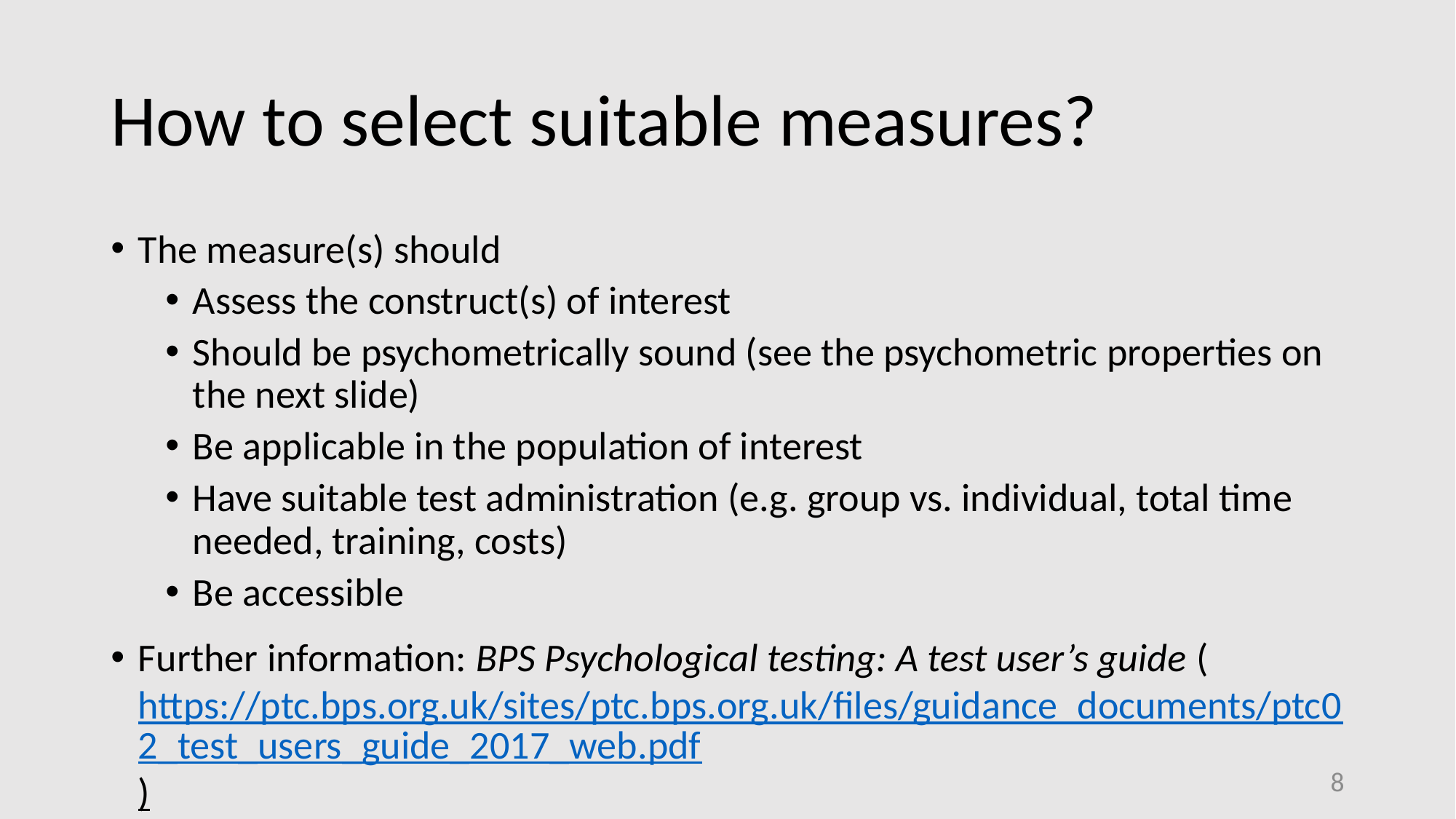

# How to select suitable measures?
The measure(s) should
Assess the construct(s) of interest
Should be psychometrically sound (see the psychometric properties on the next slide)
Be applicable in the population of interest
Have suitable test administration (e.g. group vs. individual, total time needed, training, costs)
Be accessible
Further information: BPS Psychological testing: A test user’s guide (https://ptc.bps.org.uk/sites/ptc.bps.org.uk/files/guidance_documents/ptc02_test_users_guide_2017_web.pdf)
8